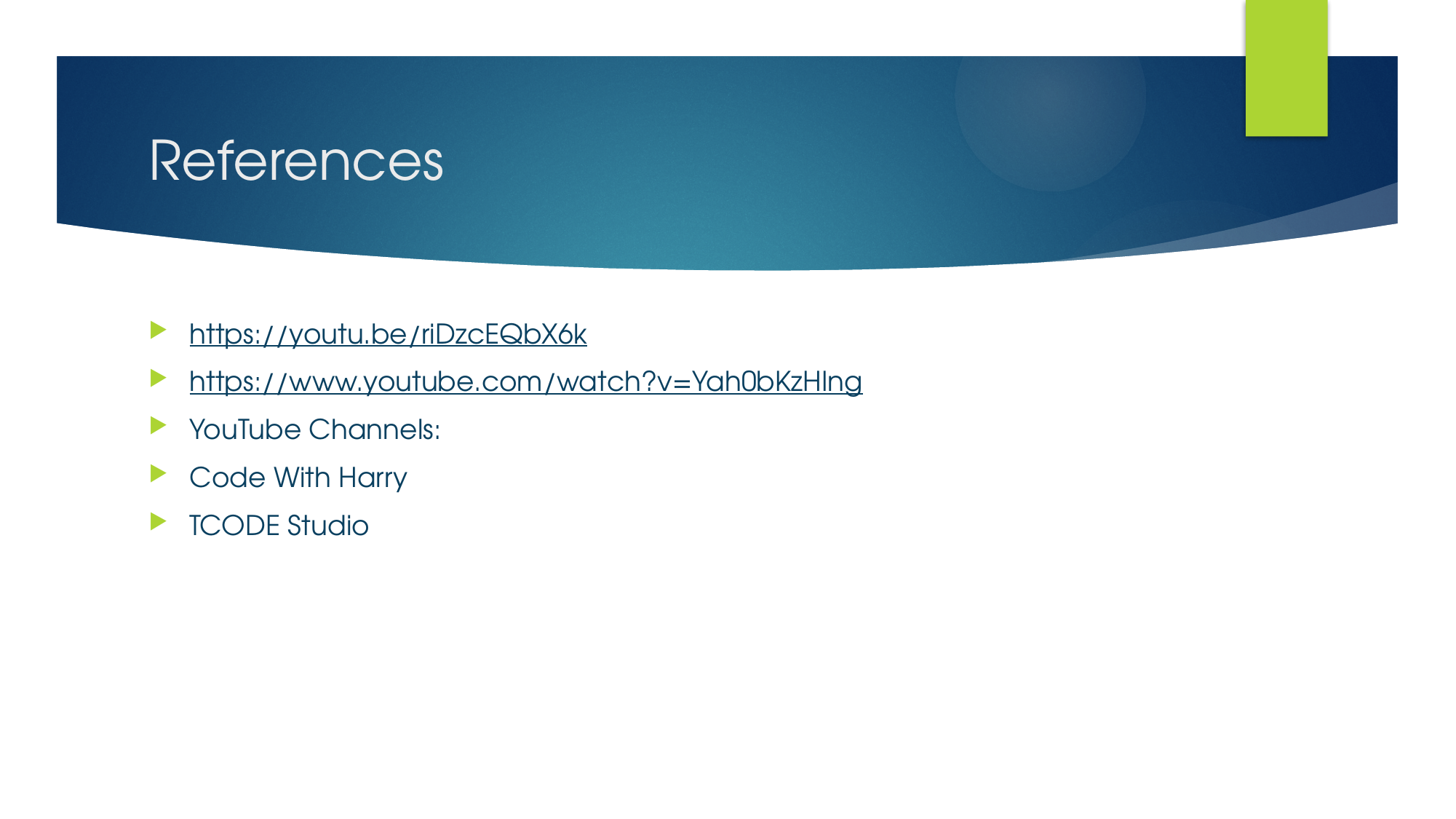

# References
https://youtu.be/riDzcEQbX6k
https://www.youtube.com/watch?v=Yah0bKzHIng
YouTube Channels:
Code With Harry
TCODE Studio